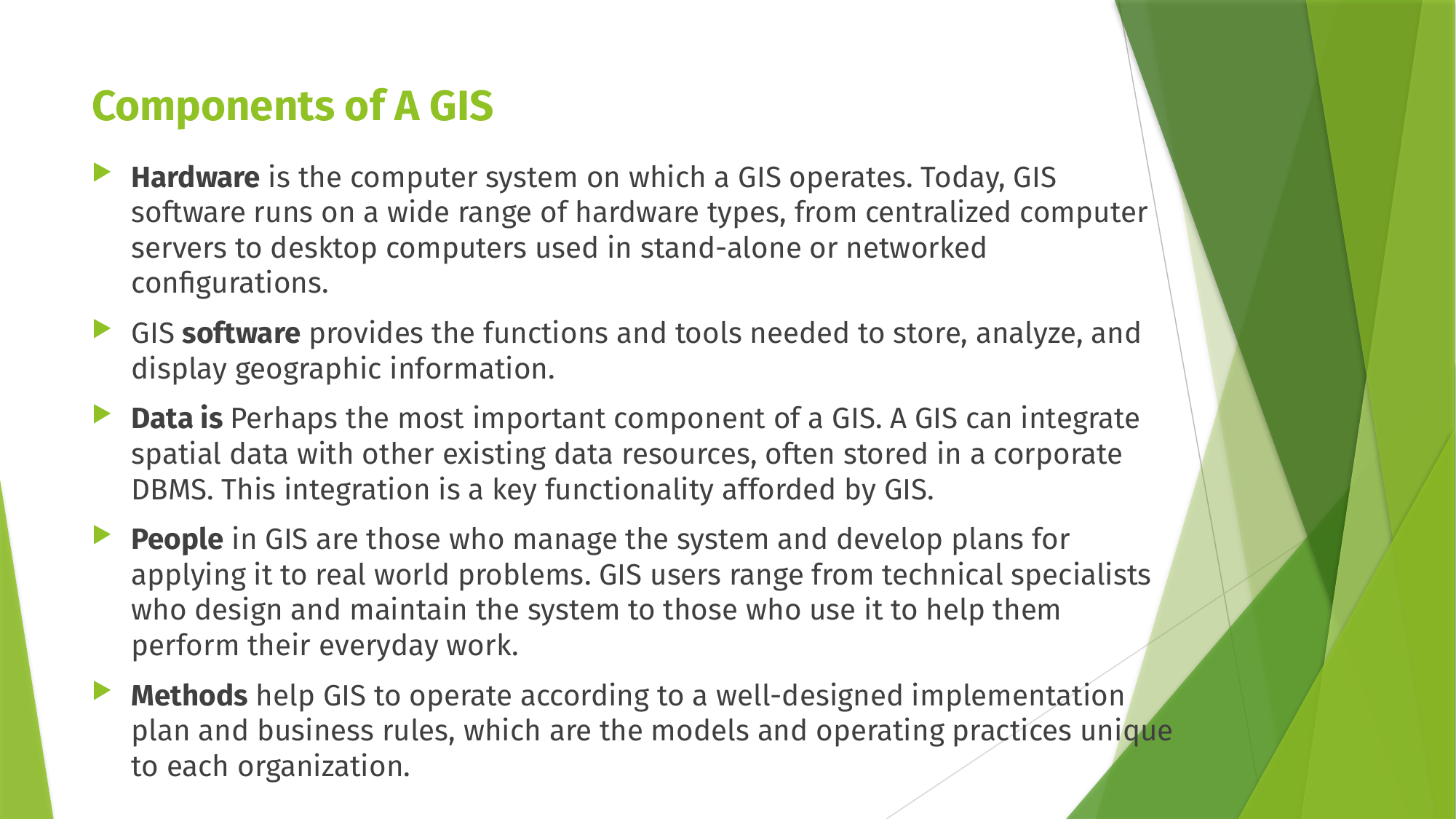

# Components of A GIS
Hardware is the computer system on which a GIS operates. Today, GIS software runs on a wide range of hardware types, from centralized computer servers to desktop computers used in stand-alone or networked configurations.
GIS software provides the functions and tools needed to store, analyze, and display geographic information.
Data is Perhaps the most important component of a GIS. A GIS can integrate spatial data with other existing data resources, often stored in a corporate DBMS. This integration is a key functionality afforded by GIS.
People in GIS are those who manage the system and develop plans for applying it to real world problems. GIS users range from technical specialists who design and maintain the system to those who use it to help them perform their everyday work.
Methods help GIS to operate according to a well-designed implementation plan and business rules, which are the models and operating practices unique to each organization.